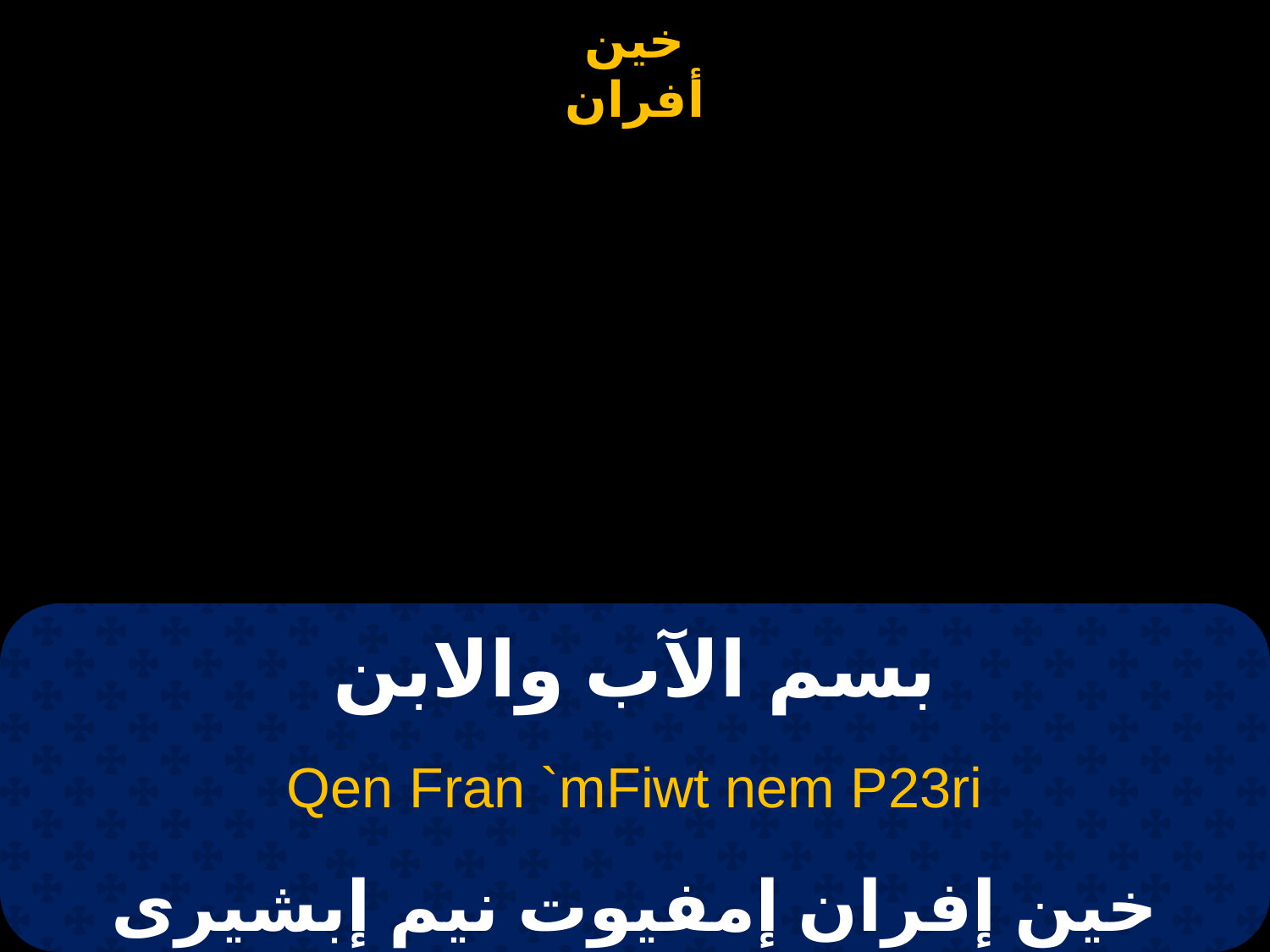

# بسم الآب والابن
Qen Fran `mFiwt nem P23ri
خين إفران إمفيوت نيم إبشيرى